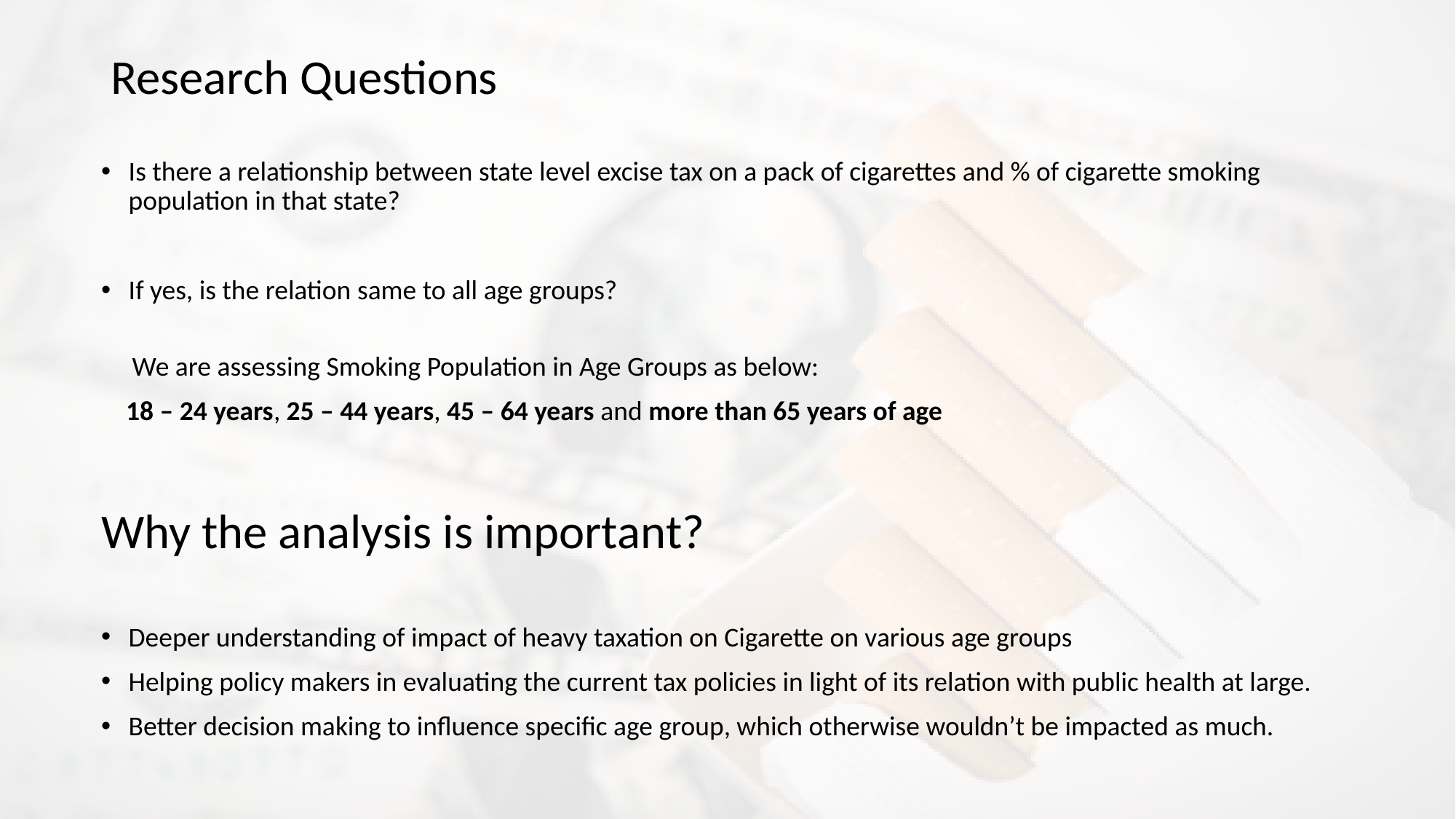

# Research Questions
Is there a relationship between state level excise tax on a pack of cigarettes and % of cigarette smoking population in that state?

If yes, is the relation same to all age groups?

     We are assessing Smoking Population in Age Groups as below:
    18 – 24 years, 25 – 44 years, 45 – 64 years and more than 65 years of age
Why the analysis is important?

Deeper understanding of impact of heavy taxation on Cigarette on various age groups
Helping policy makers in evaluating the current tax policies in light of its relation with public health at large.
Better decision making to influence specific age group, which otherwise wouldn’t be impacted as much.